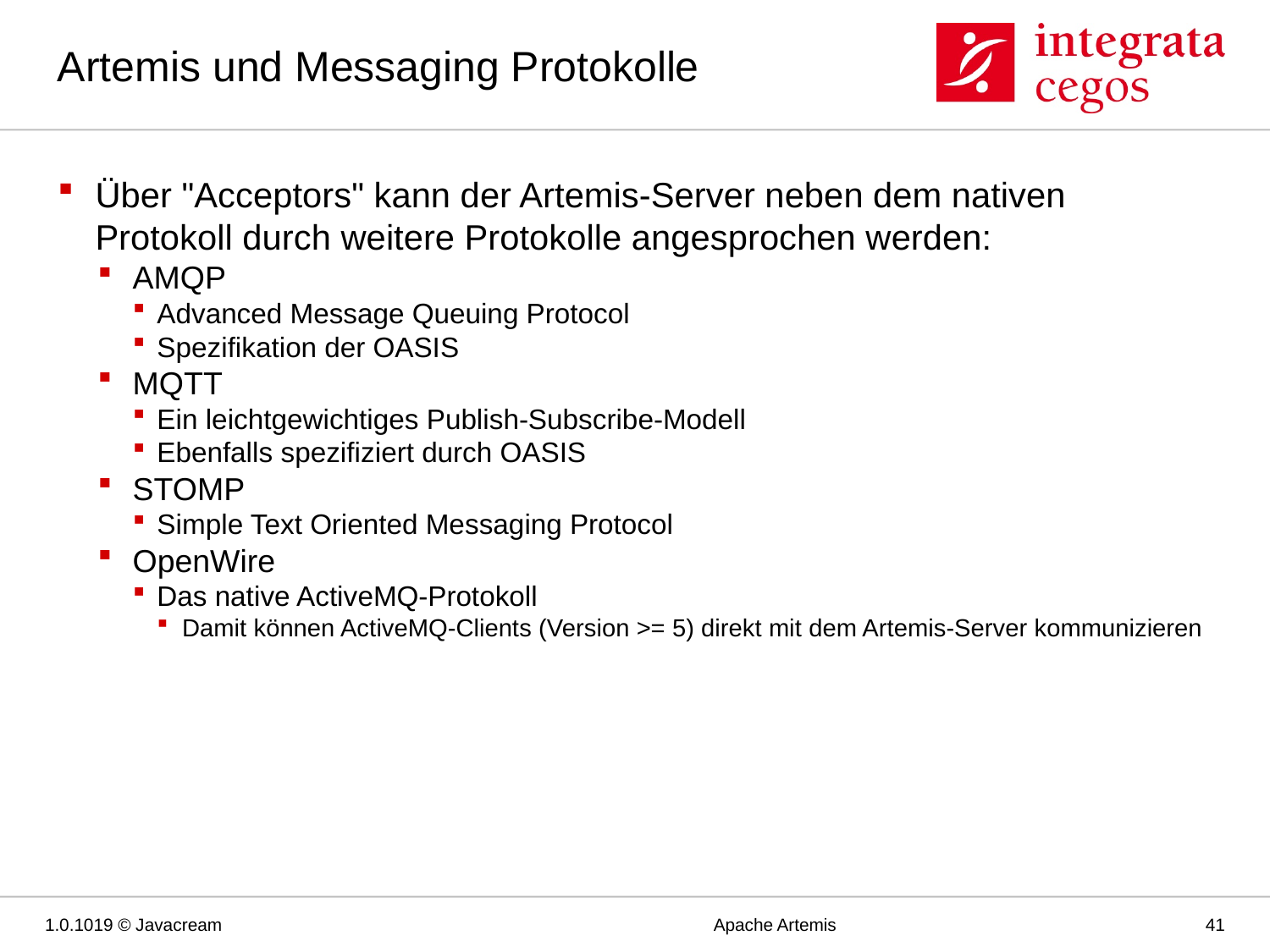

# Artemis und Messaging Protokolle
Über "Acceptors" kann der Artemis-Server neben dem nativen Protokoll durch weitere Protokolle angesprochen werden:
AMQP
Advanced Message Queuing Protocol
Spezifikation der OASIS
MQTT
Ein leichtgewichtiges Publish-Subscribe-Modell
Ebenfalls spezifiziert durch OASIS
STOMP
Simple Text Oriented Messaging Protocol
OpenWire
Das native ActiveMQ-Protokoll
Damit können ActiveMQ-Clients (Version >= 5) direkt mit dem Artemis-Server kommunizieren
1.0.1019 © Javacream
Apache Artemis
41